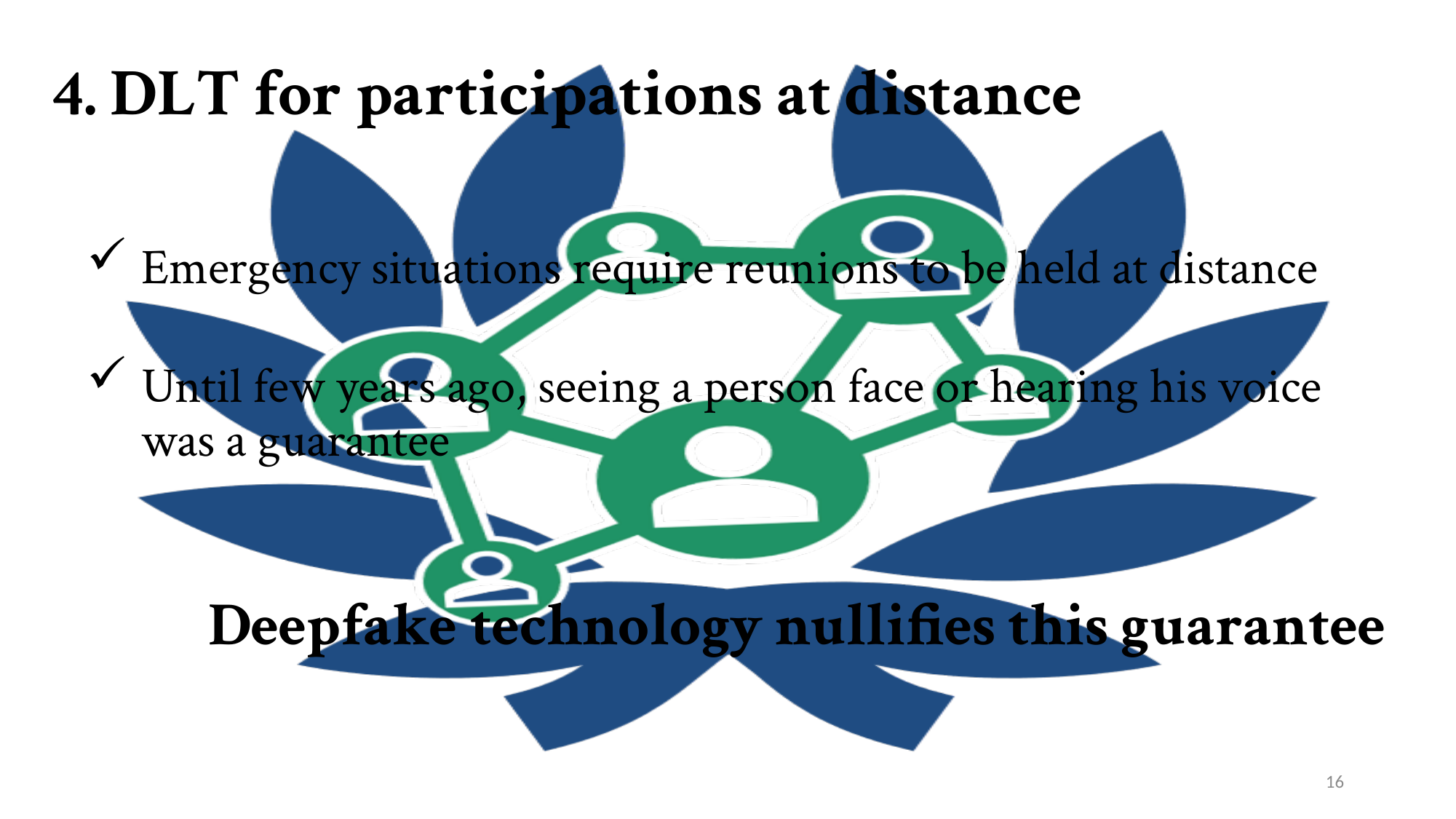

4. DLT for participations at distance
Emergency situations require reunions to be held at distance
Until few years ago, seeing a person face or hearing his voice was a guarantee

Deepfake technology nullifies this guarantee
16